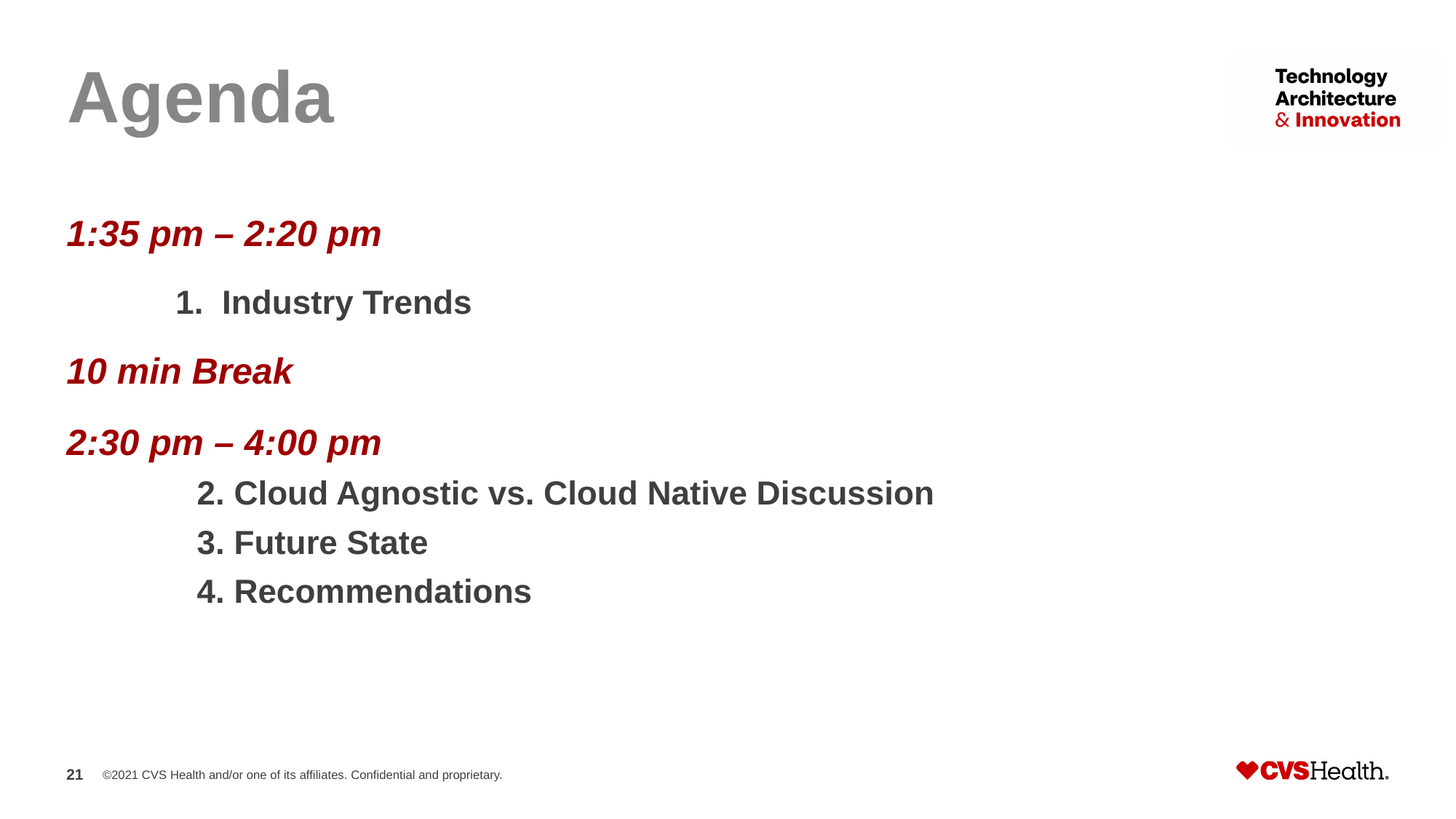

1:35 pm – 2:20 pm
	1.  Industry Trends
10 min Break
2:30 pm – 4:00 pm
	2. Cloud Agnostic vs. Cloud Native Discussion
	3. Future State
	4. Recommendations